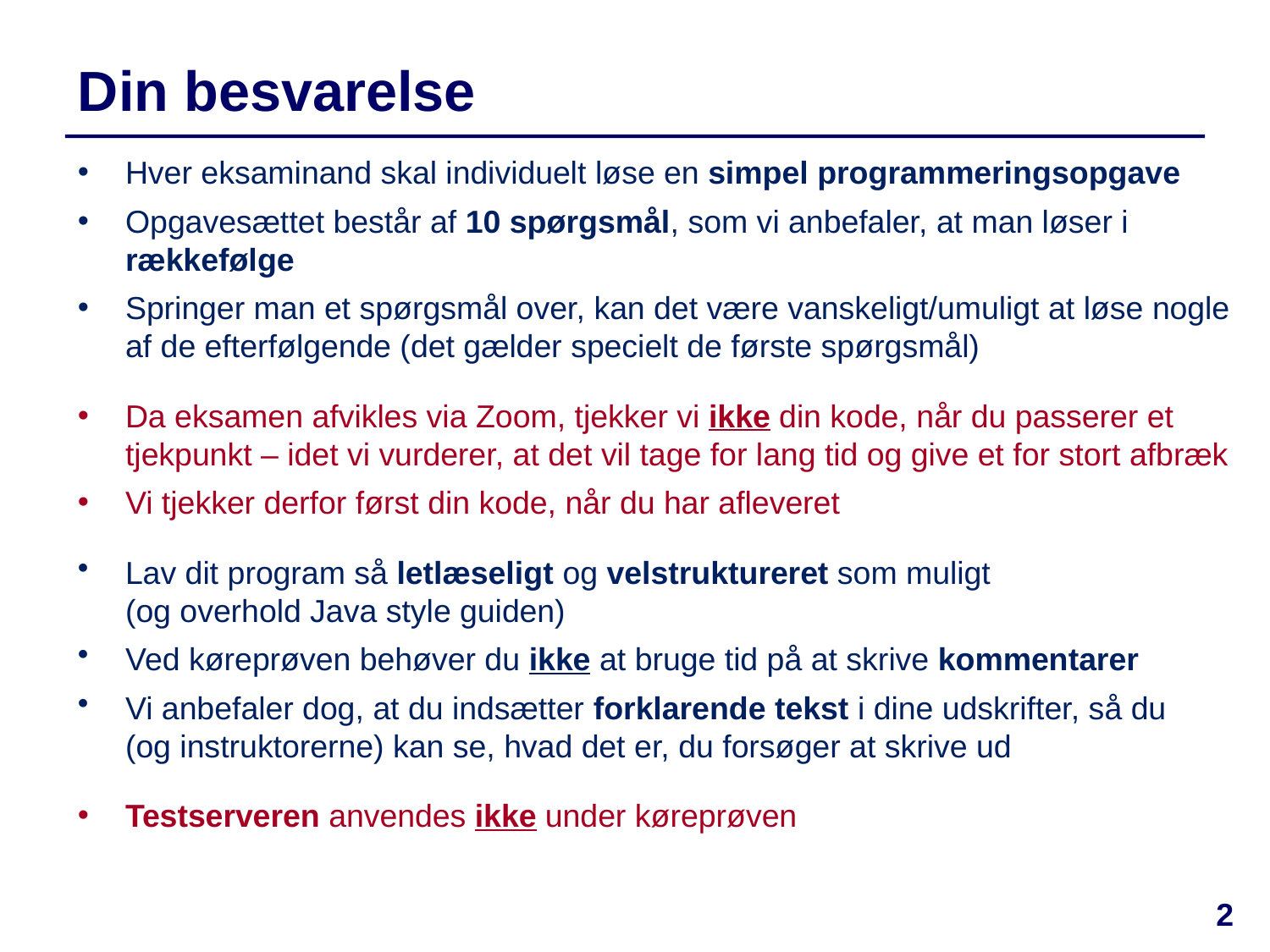

# Din besvarelse
Hver eksaminand skal individuelt løse en simpel programmeringsopgave
Opgavesættet består af 10 spørgsmål, som vi anbefaler, at man løser i rækkefølge
Springer man et spørgsmål over, kan det være vanskeligt/umuligt at løse nogle af de efterfølgende (det gælder specielt de første spørgsmål)
Da eksamen afvikles via Zoom, tjekker vi ikke din kode, når du passerer et tjekpunkt – idet vi vurderer, at det vil tage for lang tid og give et for stort afbræk
Vi tjekker derfor først din kode, når du har afleveret
Lav dit program så letlæseligt og velstruktureret som muligt
(og overhold Java style guiden)
Ved køreprøven behøver du ikke at bruge tid på at skrive kommentarer
Vi anbefaler dog, at du indsætter forklarende tekst i dine udskrifter, så du
(og instruktorerne) kan se, hvad det er, du forsøger at skrive ud
Testserveren anvendes ikke under køreprøven
2